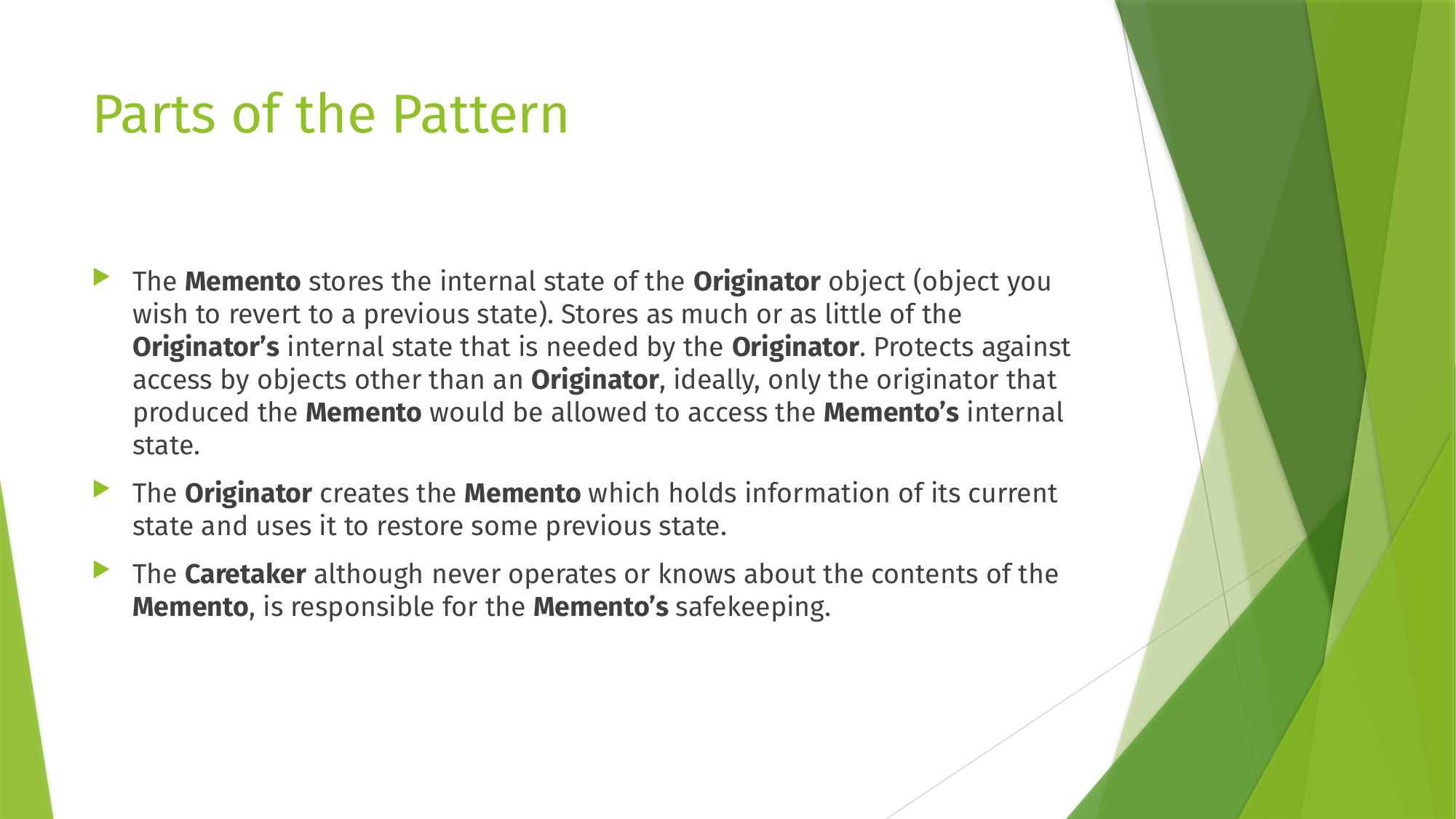

# Parts of the Pattern
The Memento stores the internal state of the Originator object (object you wish to revert to a previous state). Stores as much or as little of the Originator’s internal state that is needed by the Originator. Protects against access by objects other than an Originator, ideally, only the originator that produced the Memento would be allowed to access the Memento’s internal state.
The Originator creates the Memento which holds information of its current state and uses it to restore some previous state.
The Caretaker although never operates or knows about the contents of the Memento, is responsible for the Memento’s safekeeping.